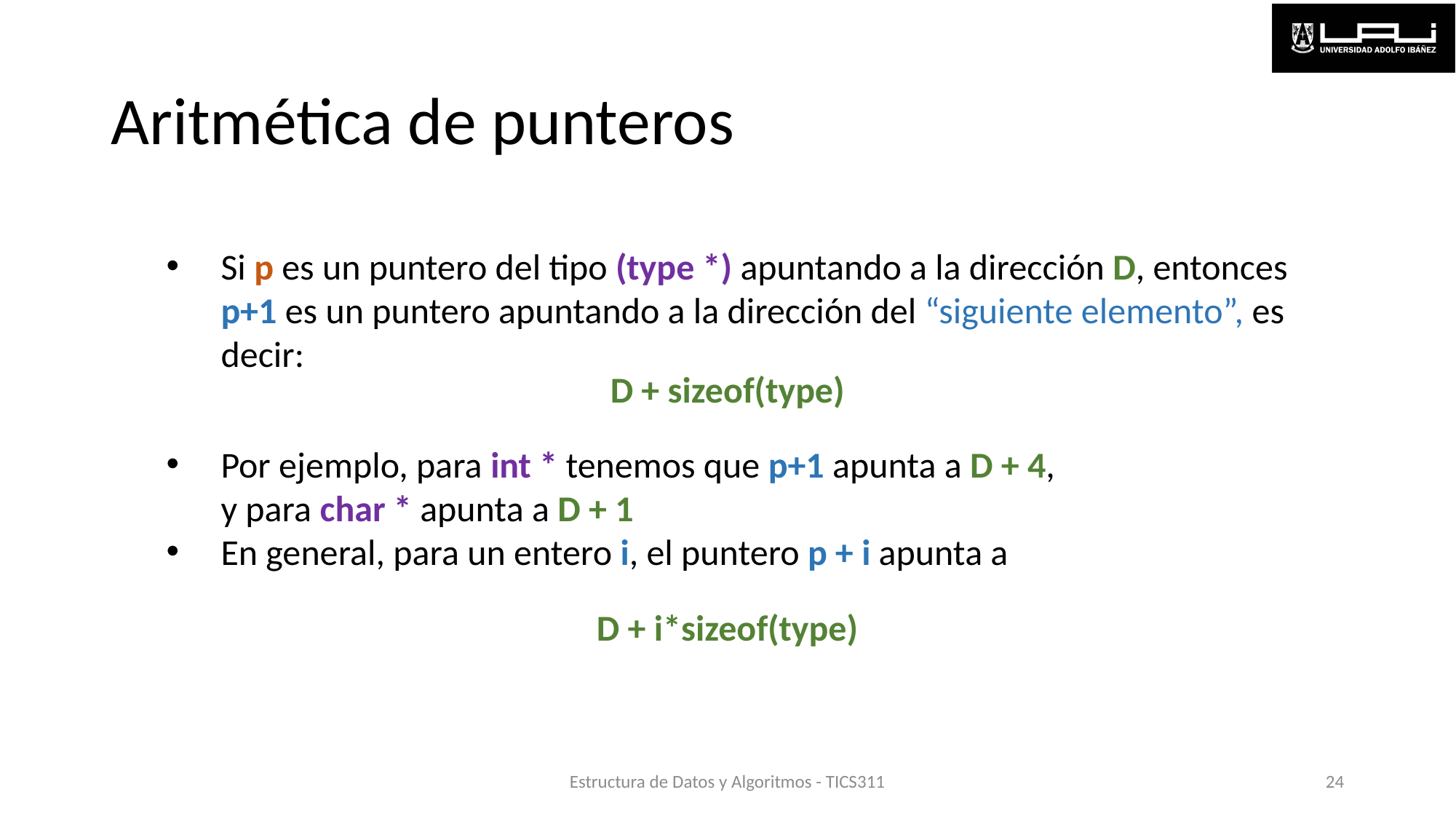

# Aritmética de punteros
Si p es un puntero del tipo (type *) apuntando a la dirección D, entonces
p+1 es un puntero apuntando a la dirección del “siguiente elemento”, es decir:
D + sizeof(type)
Por ejemplo, para int * tenemos que p+1 apunta a D + 4,
y para char * apunta a D + 1
En general, para un entero i, el puntero p + i apunta a
D + i*sizeof(type)
Estructura de Datos y Algoritmos - TICS311
24